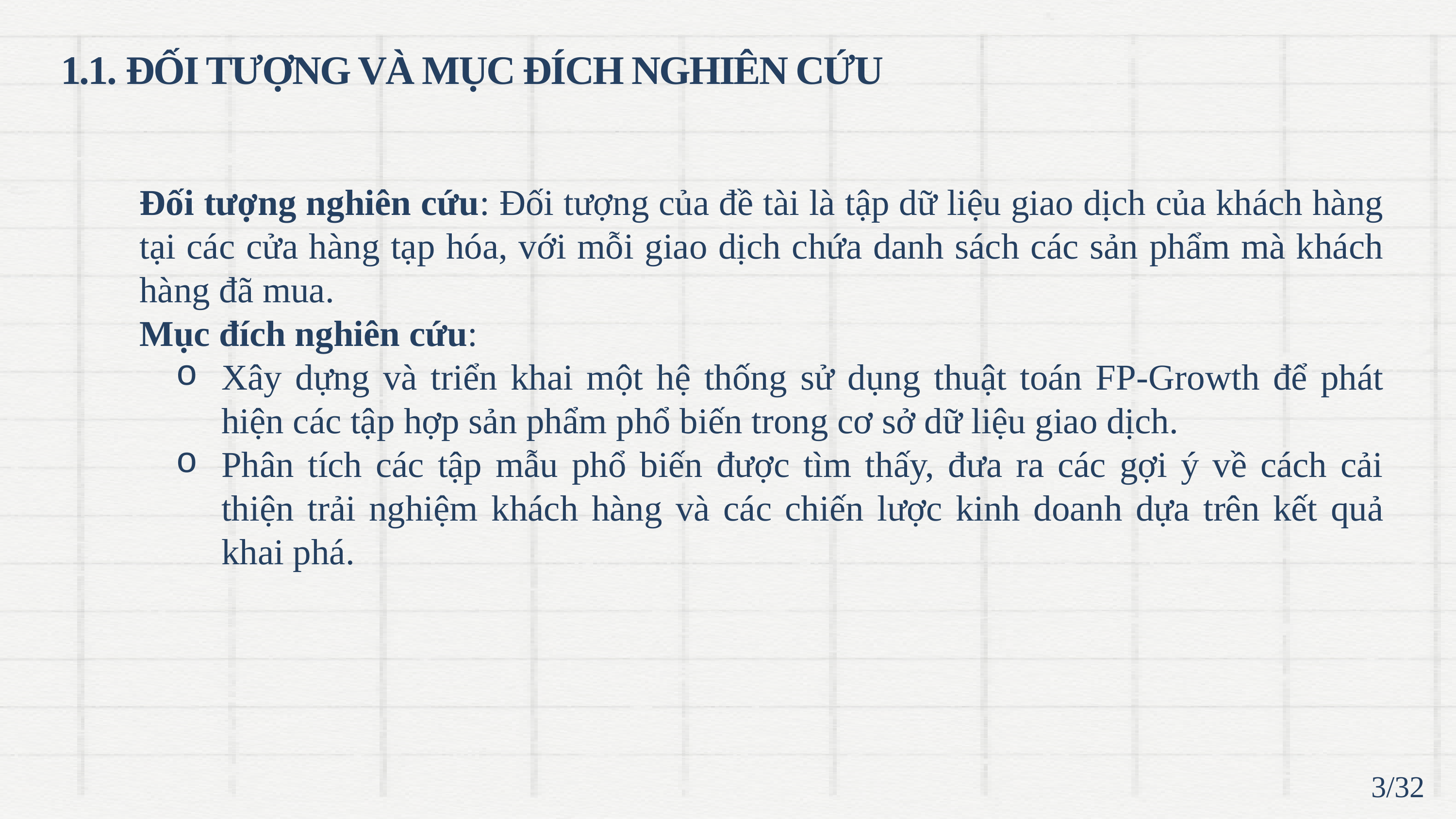

1.1. ĐỐI TƯỢNG VÀ MỤC ĐÍCH NGHIÊN CỨU
Đối tượng nghiên cứu: Đối tượng của đề tài là tập dữ liệu giao dịch của khách hàng tại các cửa hàng tạp hóa, với mỗi giao dịch chứa danh sách các sản phẩm mà khách hàng đã mua.
Mục đích nghiên cứu:
Xây dựng và triển khai một hệ thống sử dụng thuật toán FP-Growth để phát hiện các tập hợp sản phẩm phổ biến trong cơ sở dữ liệu giao dịch.
Phân tích các tập mẫu phổ biến được tìm thấy, đưa ra các gợi ý về cách cải thiện trải nghiệm khách hàng và các chiến lược kinh doanh dựa trên kết quả khai phá.
3/32